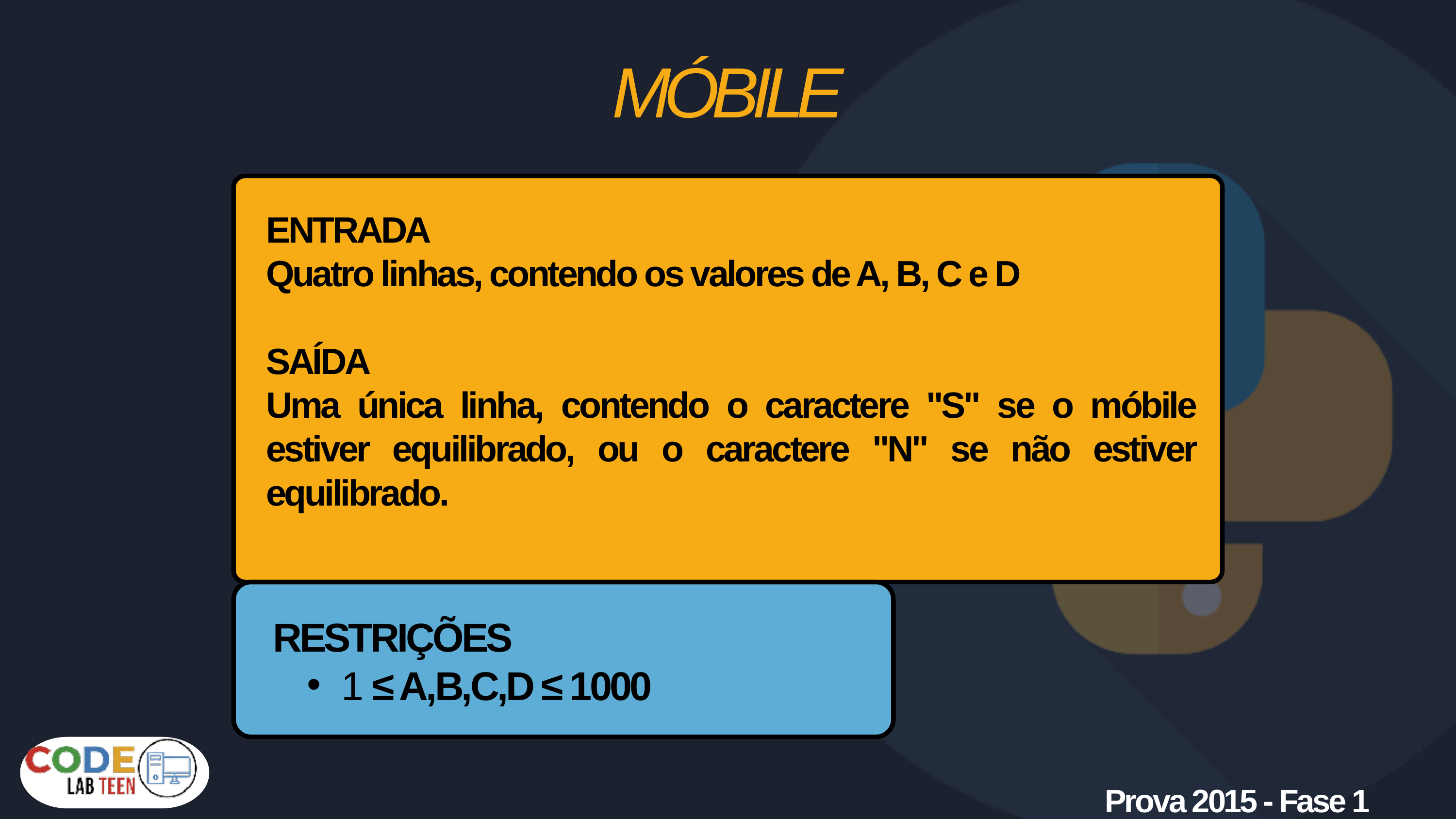

MÓBILE

ENTRADA
Quatro linhas, contendo os valores de A, B, C e D

SAÍDA
Uma única linha, contendo o caractere "S" se o móbile estiver equilibrado, ou o caractere "N" se não estiver equilibrado.

RESTRIÇÕES
1 ≤ A,B,C,D ≤ 1000

Prova 2015 - Fase 1